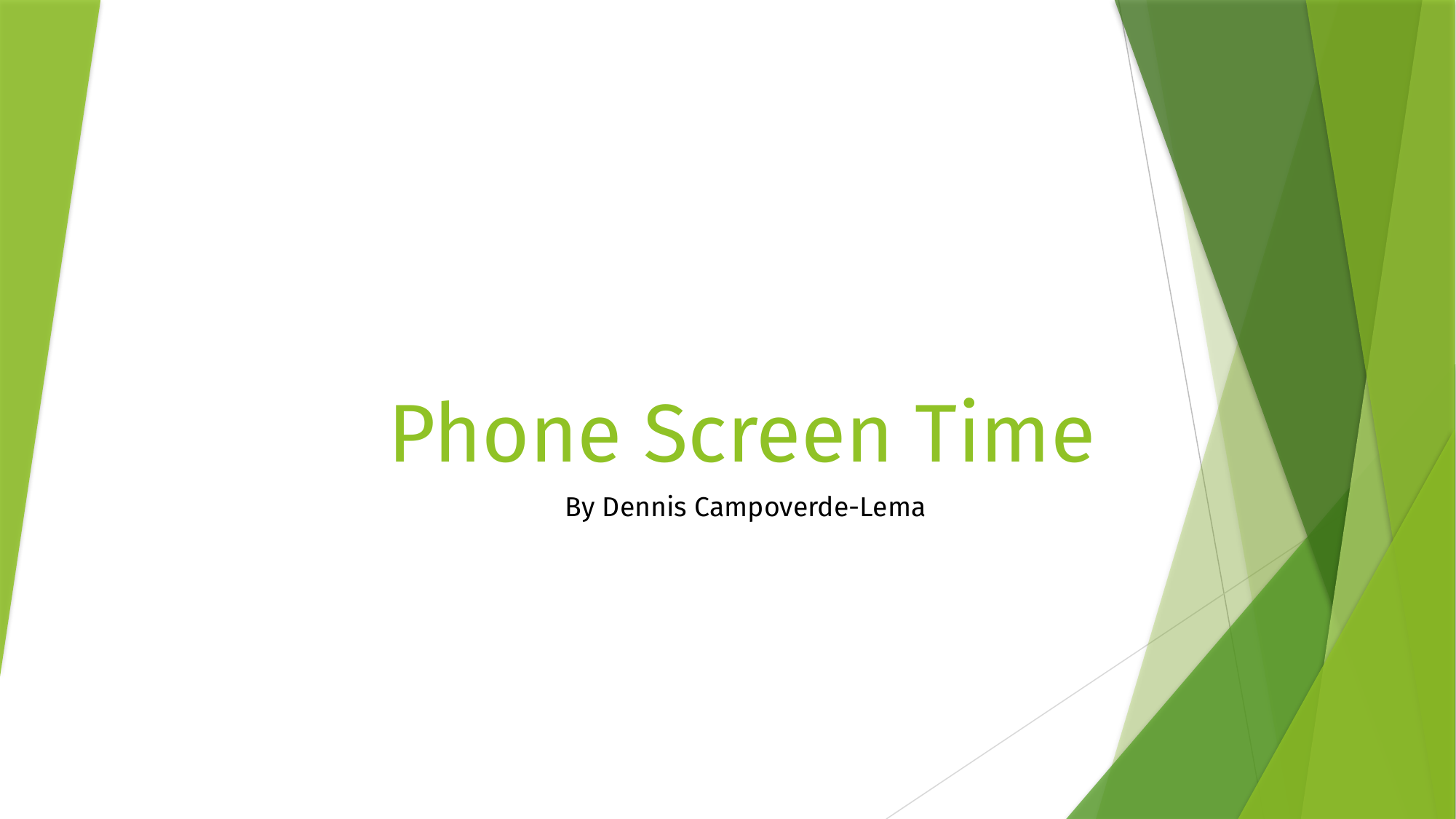

# Phone Screen Time
By Dennis Campoverde-Lema